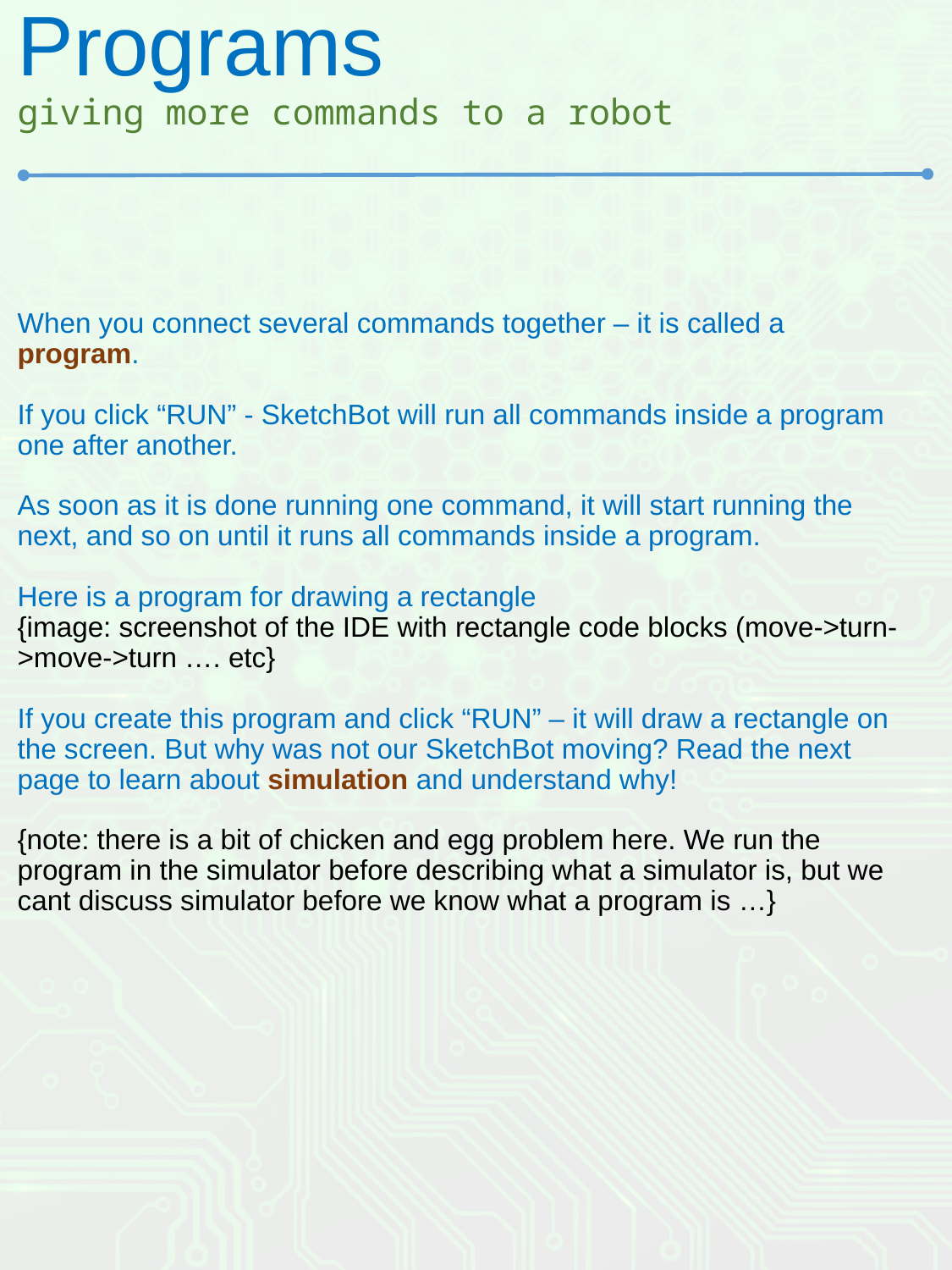

# Programs giving more commands to a robot
When you connect several commands together – it is called a program.

If you click “RUN” - SketchBot will run all commands inside a program one after another.

As soon as it is done running one command, it will start running the next, and so on until it runs all commands inside a program.

Here is a program for drawing a rectangle
{image: screenshot of the IDE with rectangle code blocks (move->turn->move->turn …. etc}

If you create this program and click “RUN” – it will draw a rectangle on the screen. But why was not our SketchBot moving? Read the next page to learn about simulation and understand why!

{note: there is a bit of chicken and egg problem here. We run the program in the simulator before describing what a simulator is, but we cant discuss simulator before we know what a program is …}